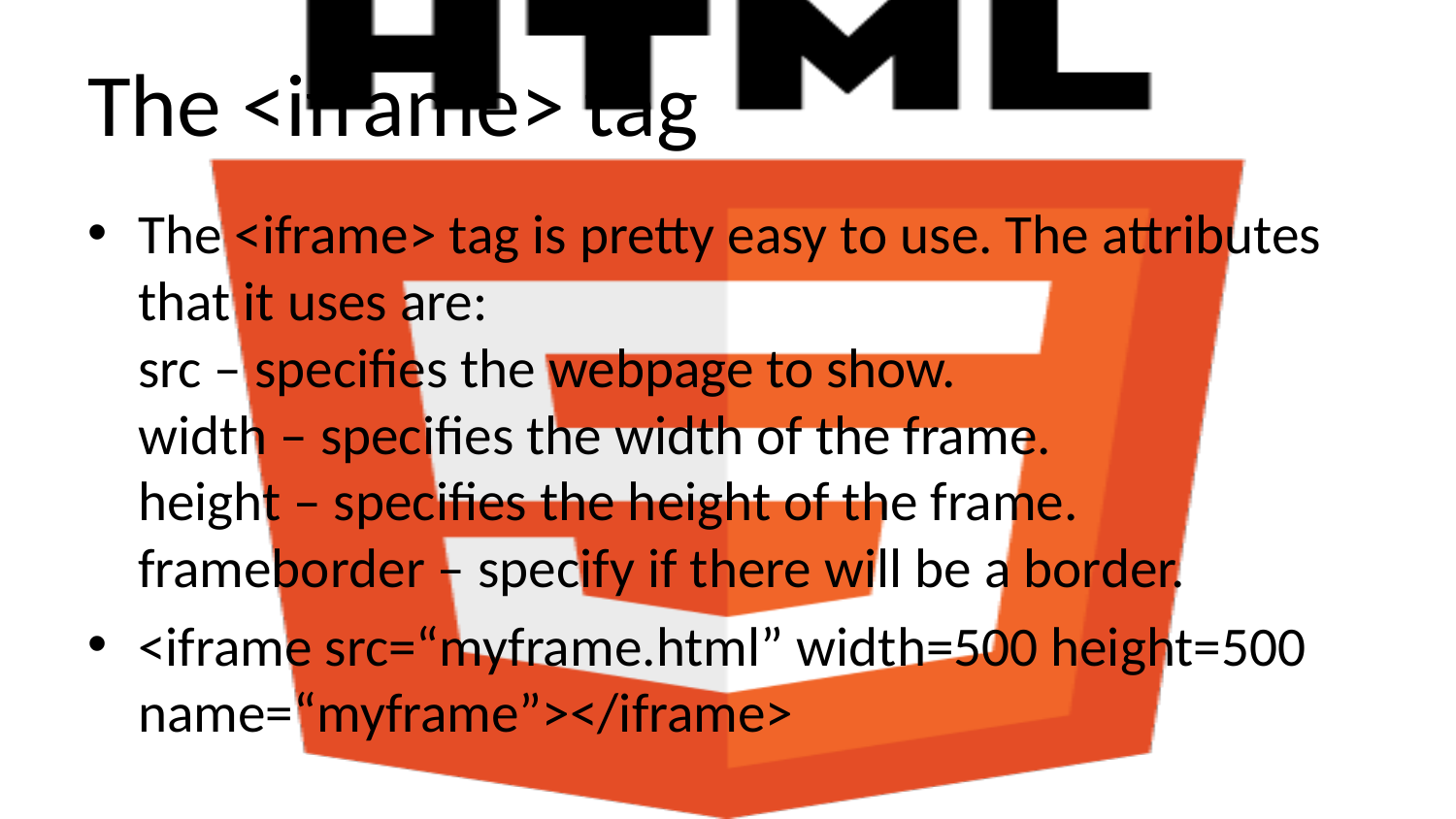

# The <iframe> tag
The <iframe> tag is pretty easy to use. The attributes that it uses are:
src – specifies the webpage to show.
width – specifies the width of the frame.
height – specifies the height of the frame.
frameborder – specify if there will be a border.
<iframe src=“myframe.html” width=500 height=500 name=“myframe”></iframe>